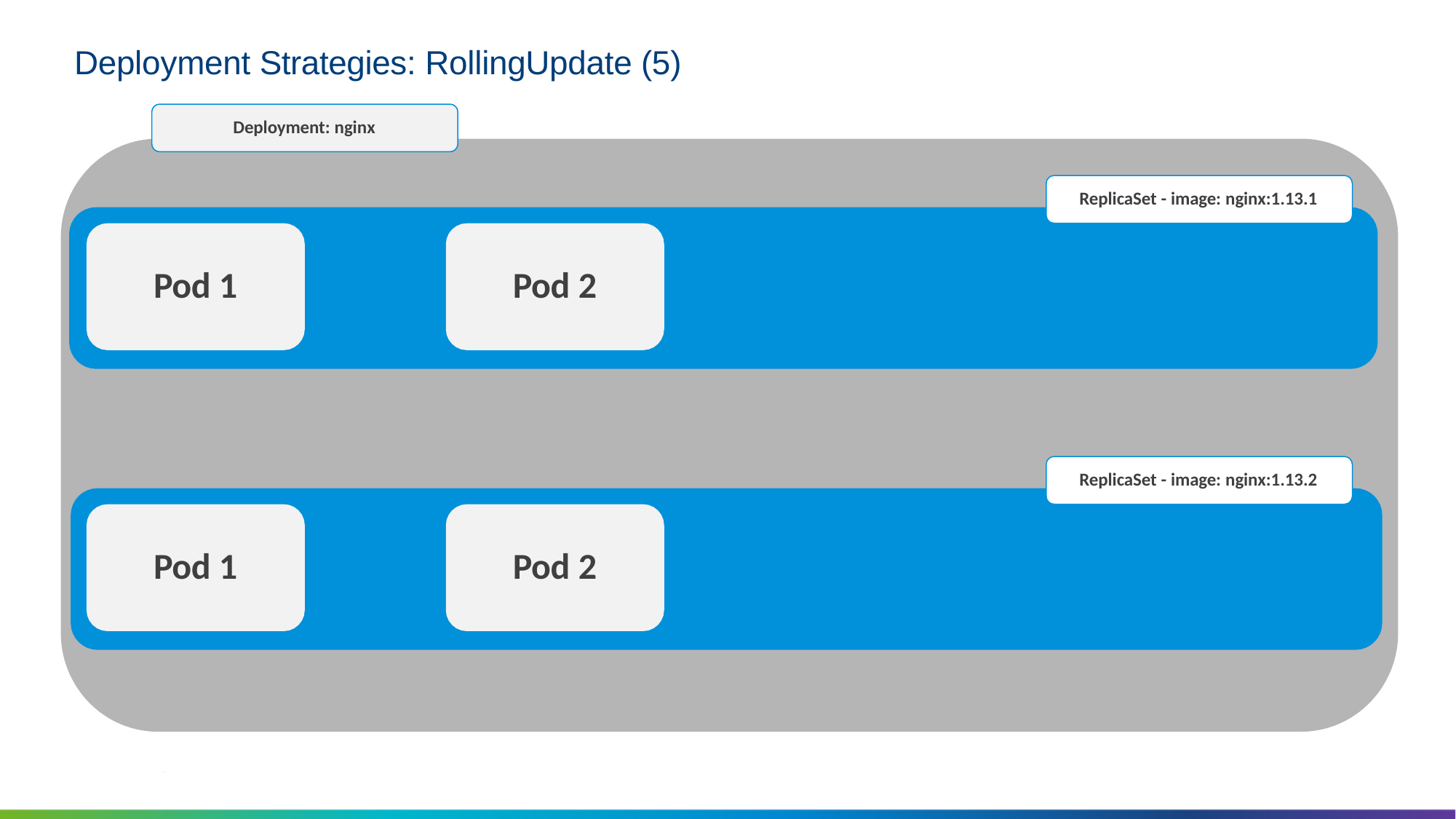

# Deployment Strategies: RollingUpdate (5)

Deployment: nginx

ReplicaSet - image: nginx:1.13.1

Pod 1
Pod 2

ReplicaSet - image: nginx:1.13.2

Pod 1
Pod 2